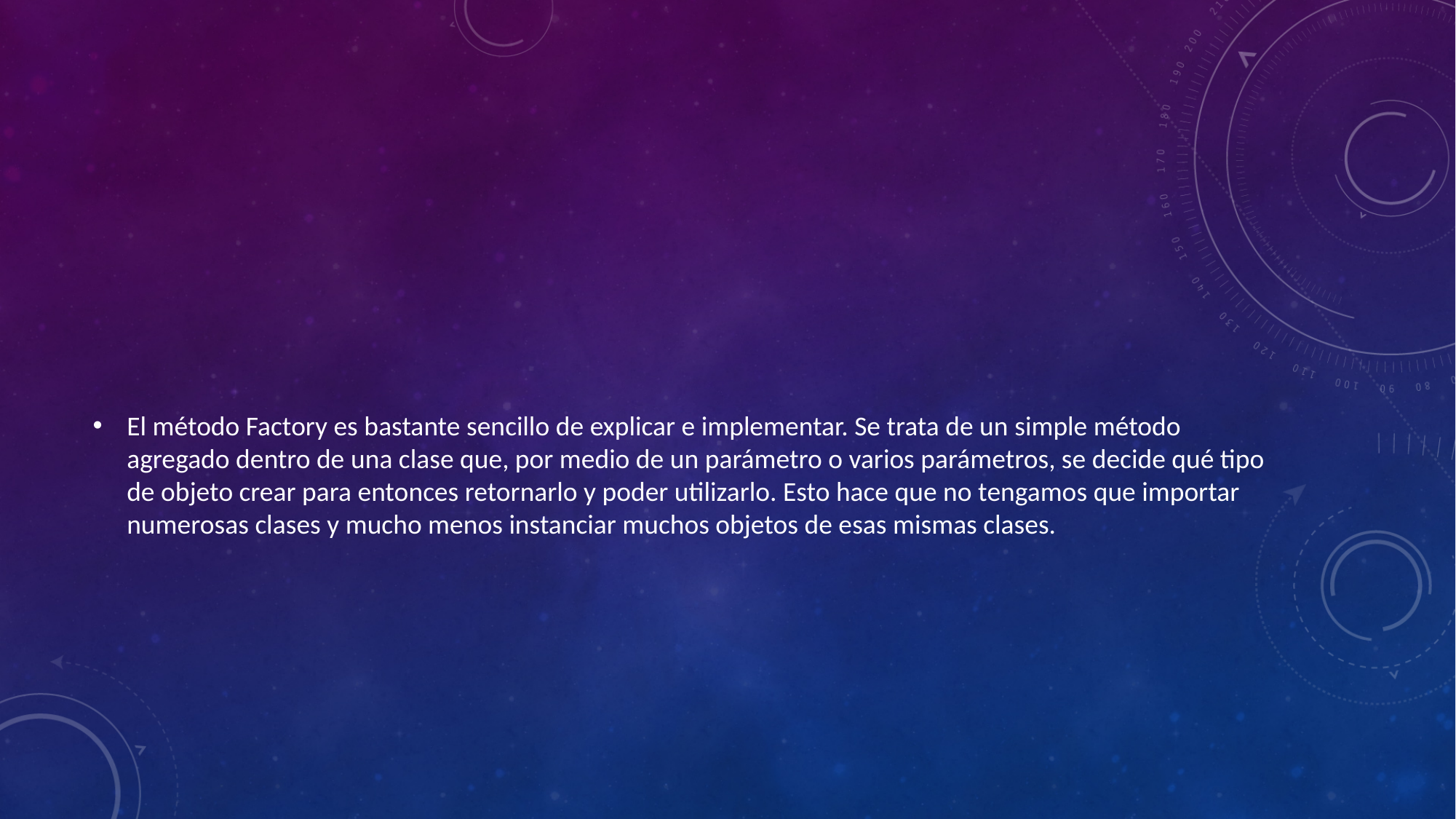

El método Factory es bastante sencillo de explicar e implementar. Se trata de un simple método agregado dentro de una clase que, por medio de un parámetro o varios parámetros, se decide qué tipo de objeto crear para entonces retornarlo y poder utilizarlo. Esto hace que no tengamos que importar numerosas clases y mucho menos instanciar muchos objetos de esas mismas clases.